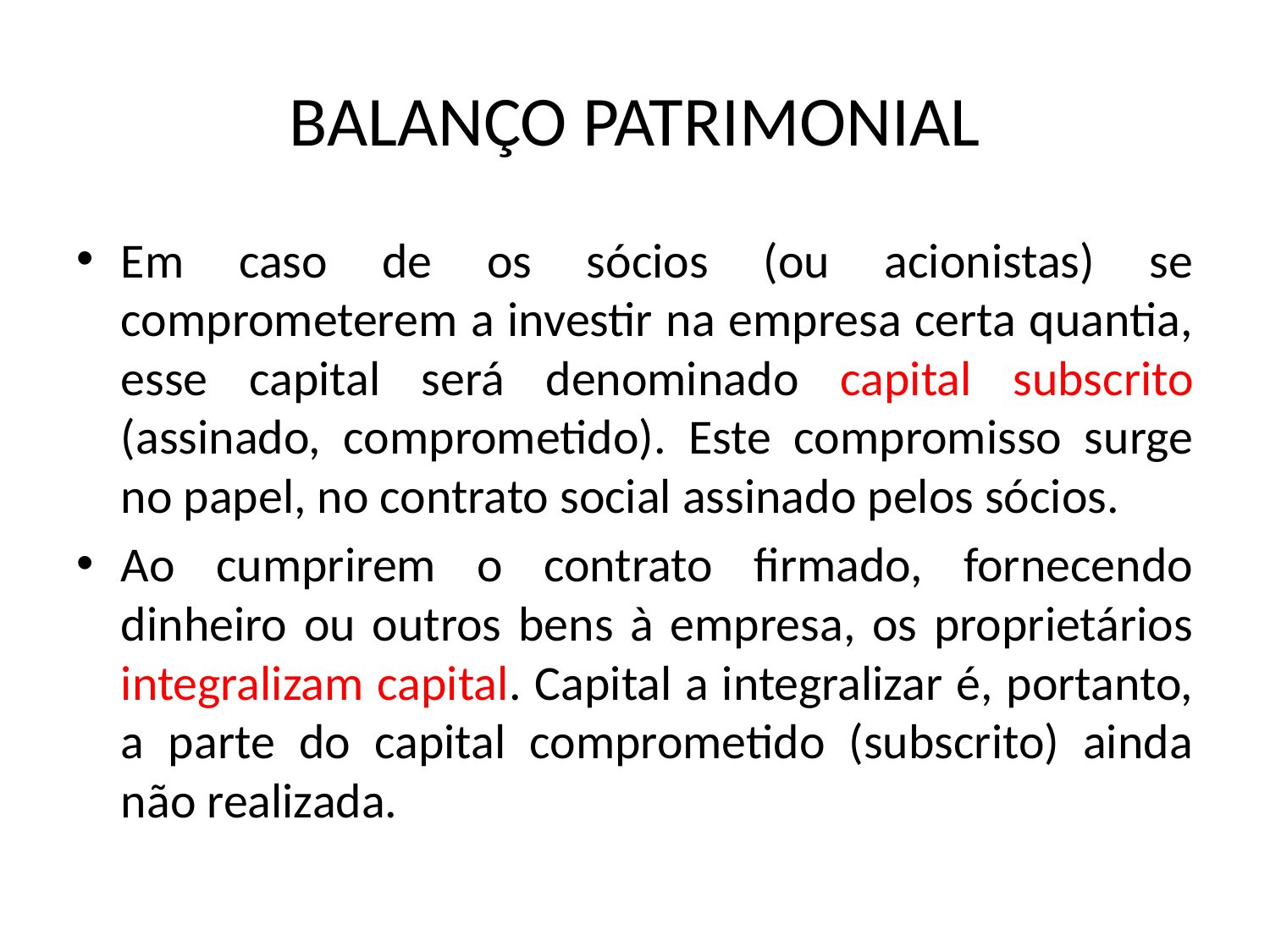

# BALANÇO PATRIMONIAL
Em caso de os sócios (ou acionistas) se comprometerem a investir na empresa certa quantia, esse capital será denominado capital subscrito (assinado, comprometido). Este compromisso surge no papel, no contrato social assinado pelos sócios.
Ao cumprirem o contrato firmado, fornecendo dinheiro ou outros bens à empresa, os proprietários integralizam capital. Capital a integralizar é, portanto, a parte do capital comprometido (subscrito) ainda não realizada.